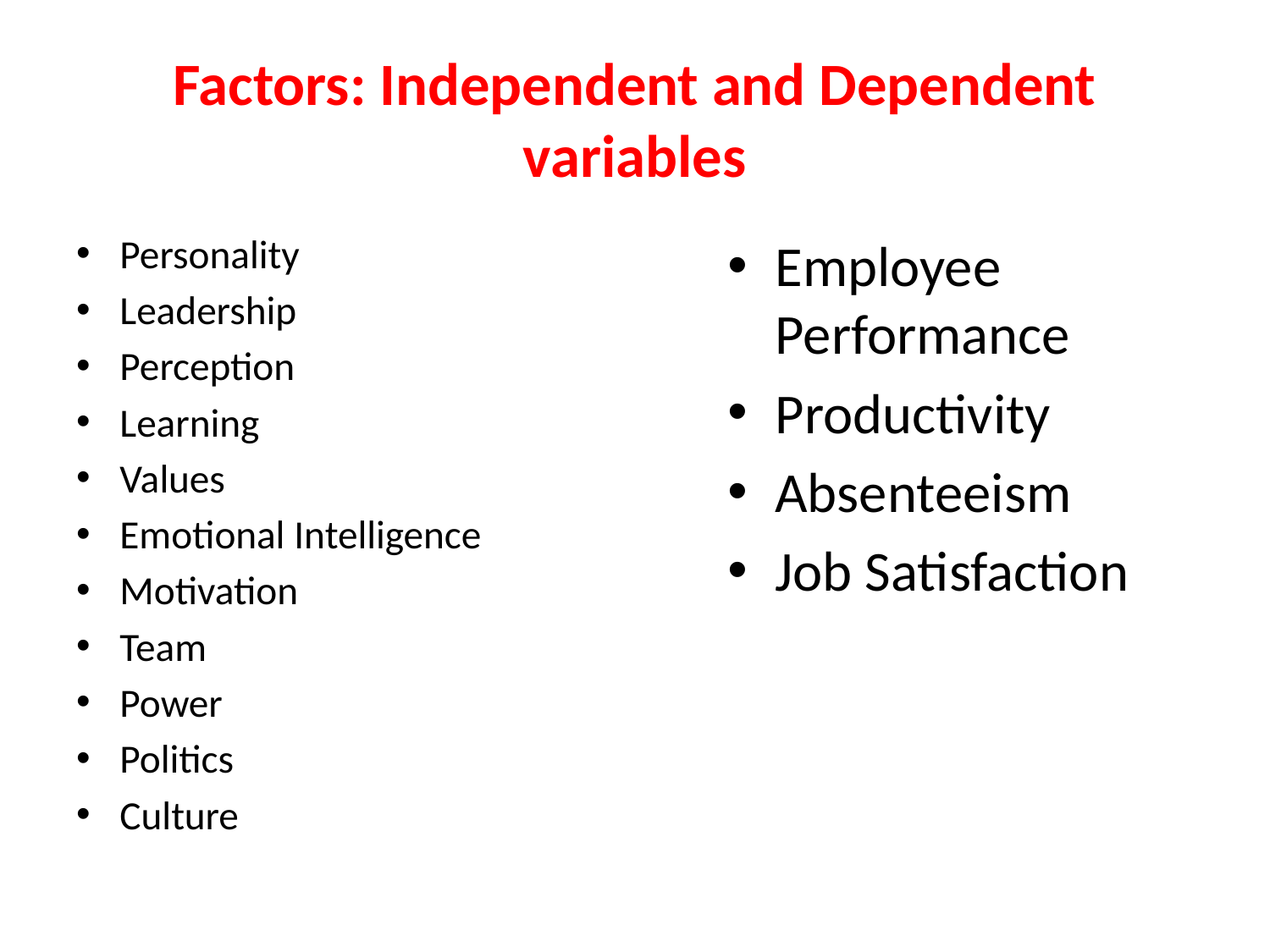

# Factors: Independent and Dependent variables
Personality
Leadership
Perception
Learning
Values
Emotional Intelligence
Motivation
Team
Power
Politics
Culture

Employee Performance
Productivity
Absenteeism
Job Satisfaction